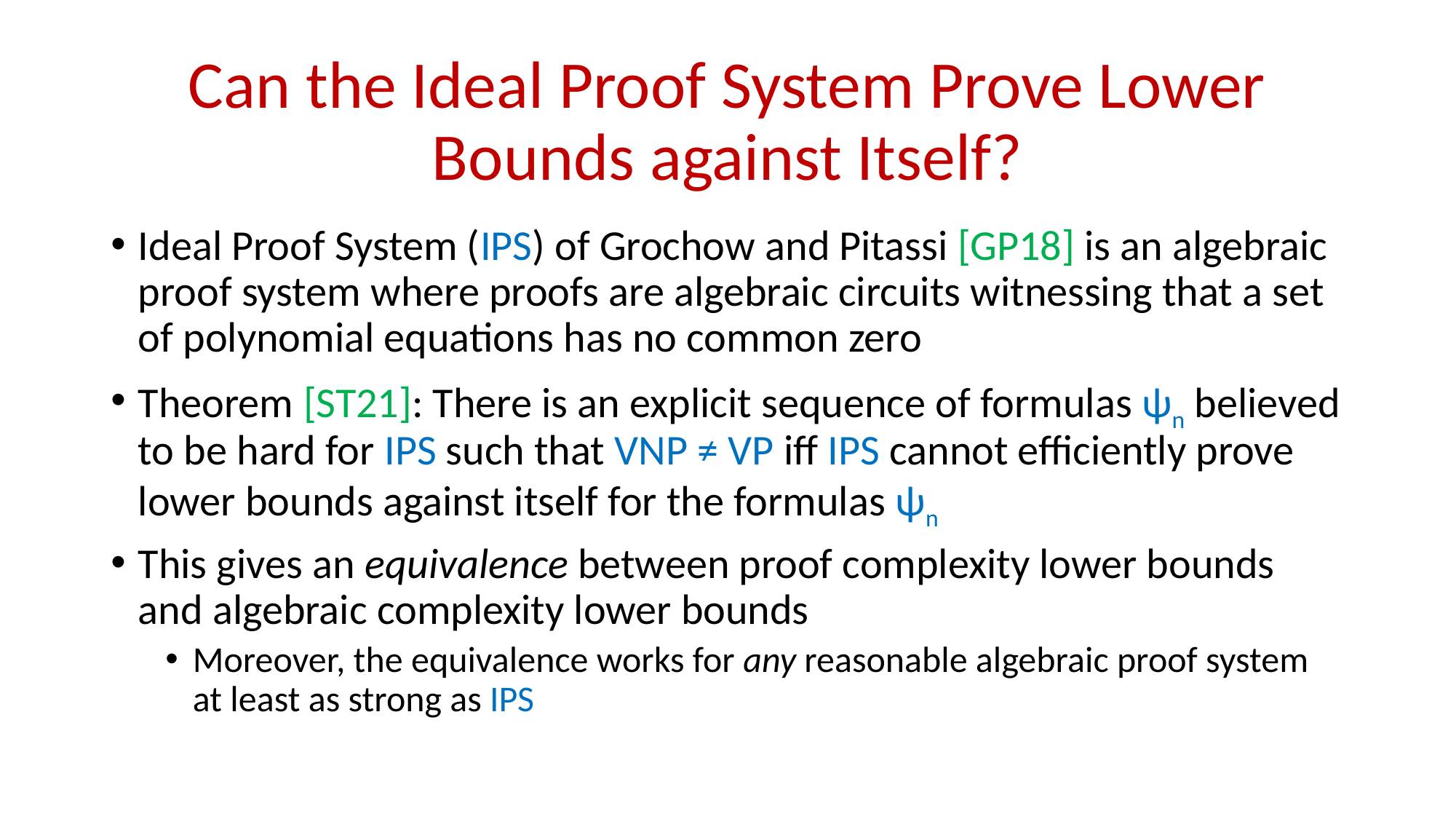

# Can the Ideal Proof System Prove Lower Bounds against Itself?
Ideal Proof System (IPS) of Grochow and Pitassi [GP18] is an algebraic proof system where proofs are algebraic circuits witnessing that a set of polynomial equations has no common zero
Theorem [ST21]: There is an explicit sequence of formulas ψn believed to be hard for IPS such that VNP ≠ VP iff IPS cannot efficiently prove lower bounds against itself for the formulas ψn
This gives an equivalence between proof complexity lower bounds and algebraic complexity lower bounds
Moreover, the equivalence works for any reasonable algebraic proof system at least as strong as IPS